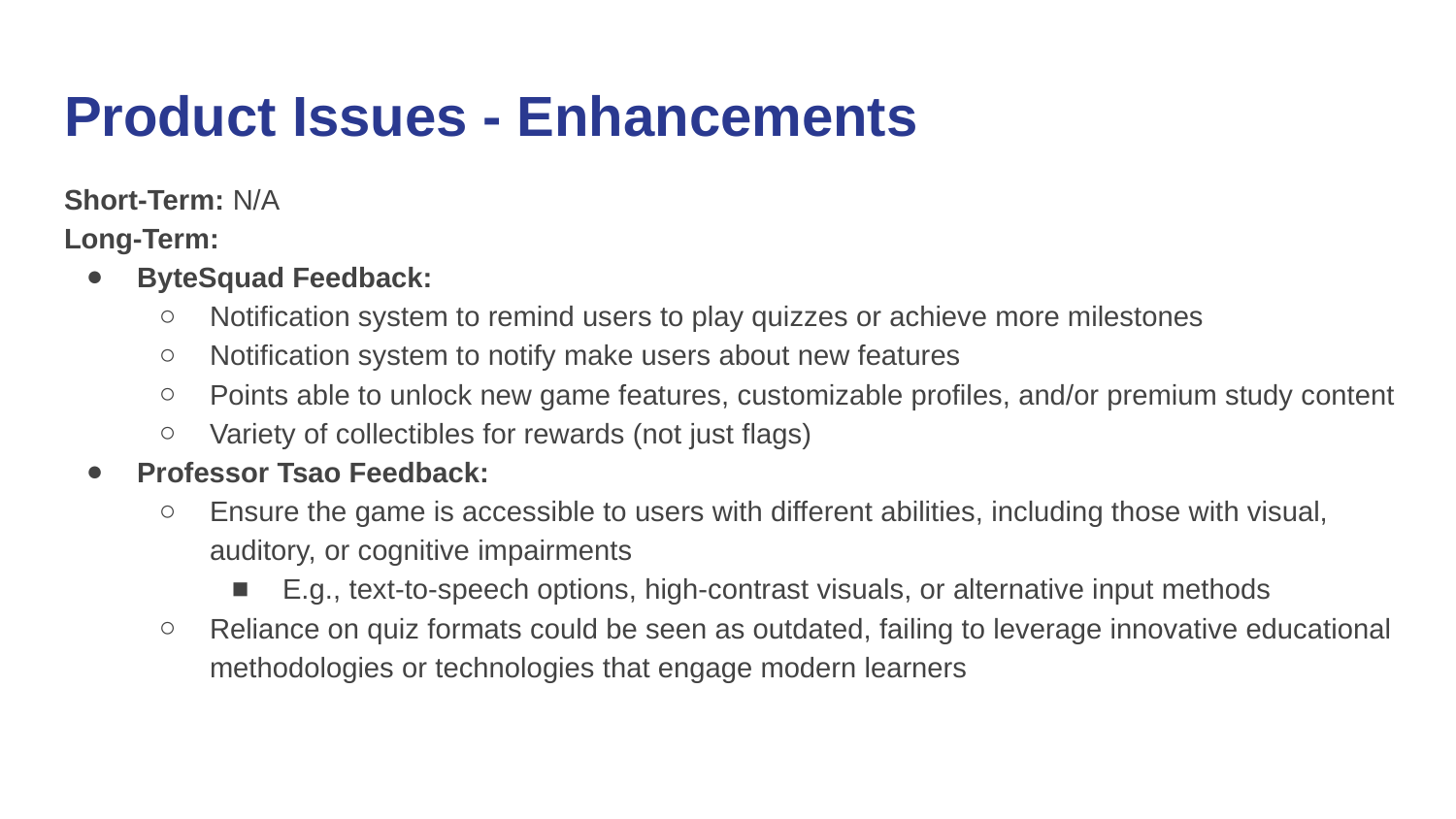

Product Issues - Enhancements
Short-Term: N/A
Long-Term:
ByteSquad Feedback:
Notification system to remind users to play quizzes or achieve more milestones
Notification system to notify make users about new features
Points able to unlock new game features, customizable profiles, and/or premium study content
Variety of collectibles for rewards (not just flags)
Professor Tsao Feedback:
Ensure the game is accessible to users with different abilities, including those with visual, auditory, or cognitive impairments
E.g., text-to-speech options, high-contrast visuals, or alternative input methods
Reliance on quiz formats could be seen as outdated, failing to leverage innovative educational methodologies or technologies that engage modern learners